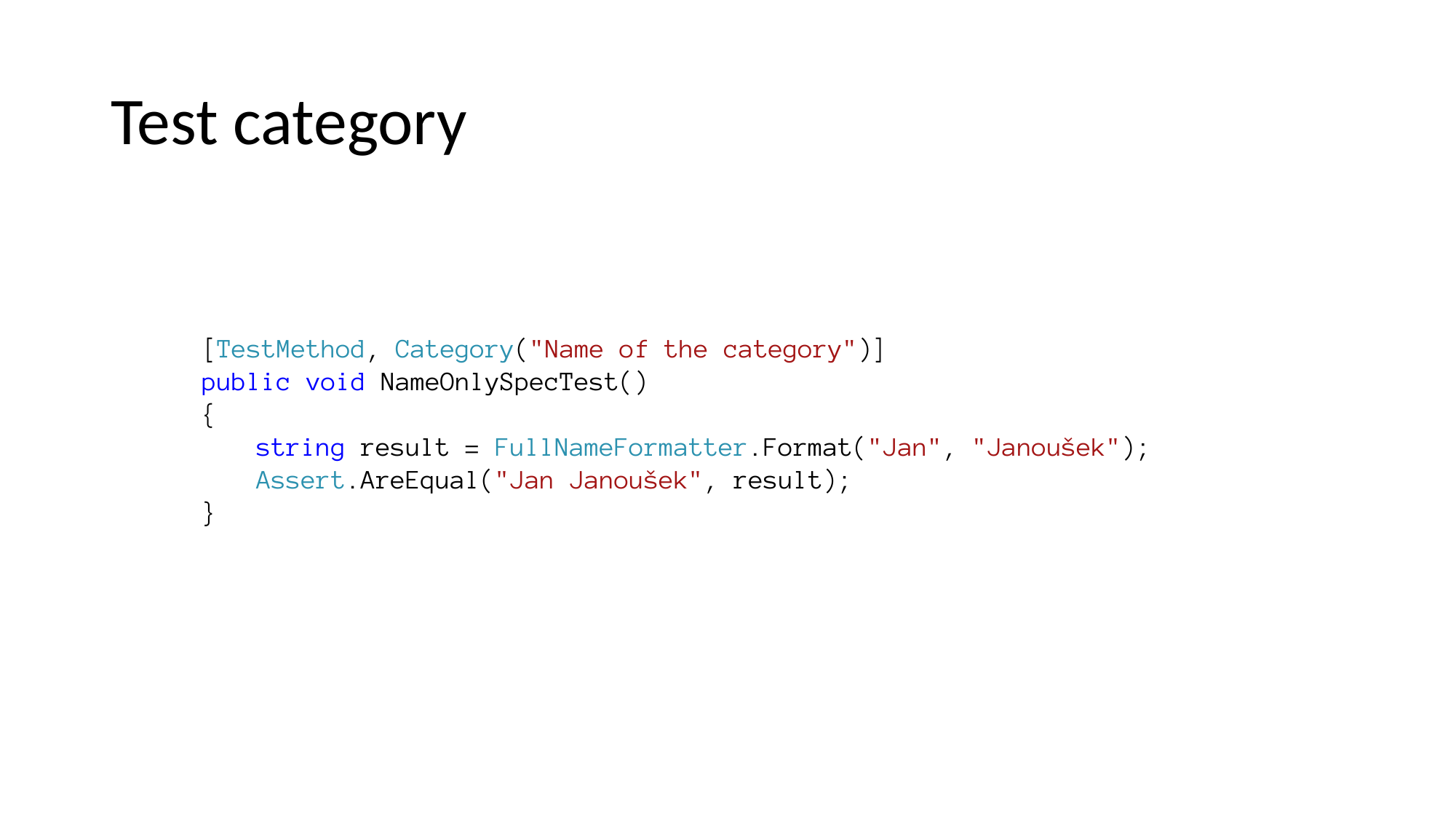

# Test category
[TestMethod, Category("Name of the category")]
public void NameOnlySpecTest()
{
string result = FullNameFormatter.Format("Jan", "Janoušek");
Assert.AreEqual("Jan Janoušek", result);
}